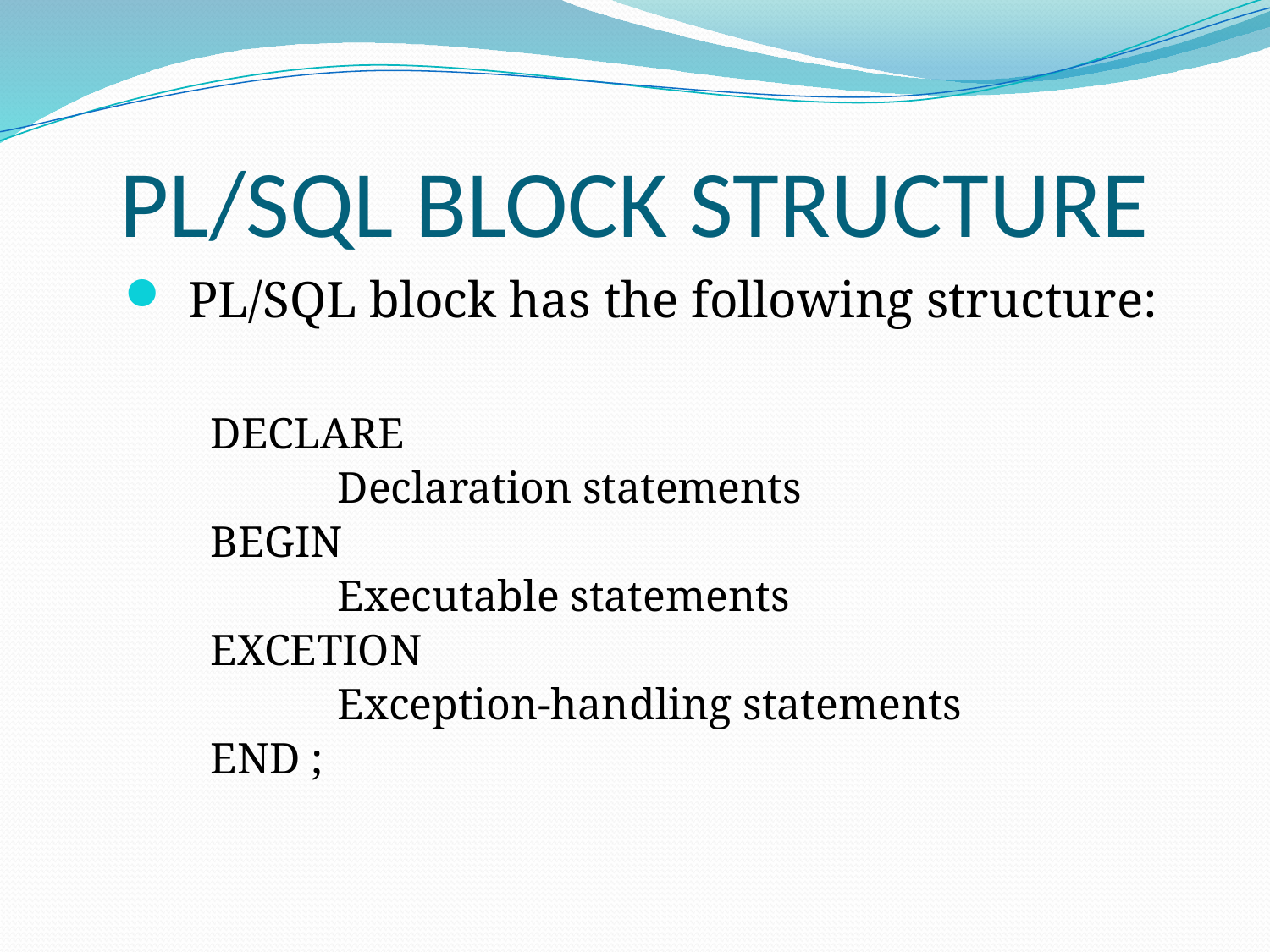

# PL/SQL BLOCK STRUCTURE
PL/SQL block has the following structure:

DECLARE
	Declaration statements
BEGIN
	Executable statements
EXCETION
	Exception-handling statements
END ;